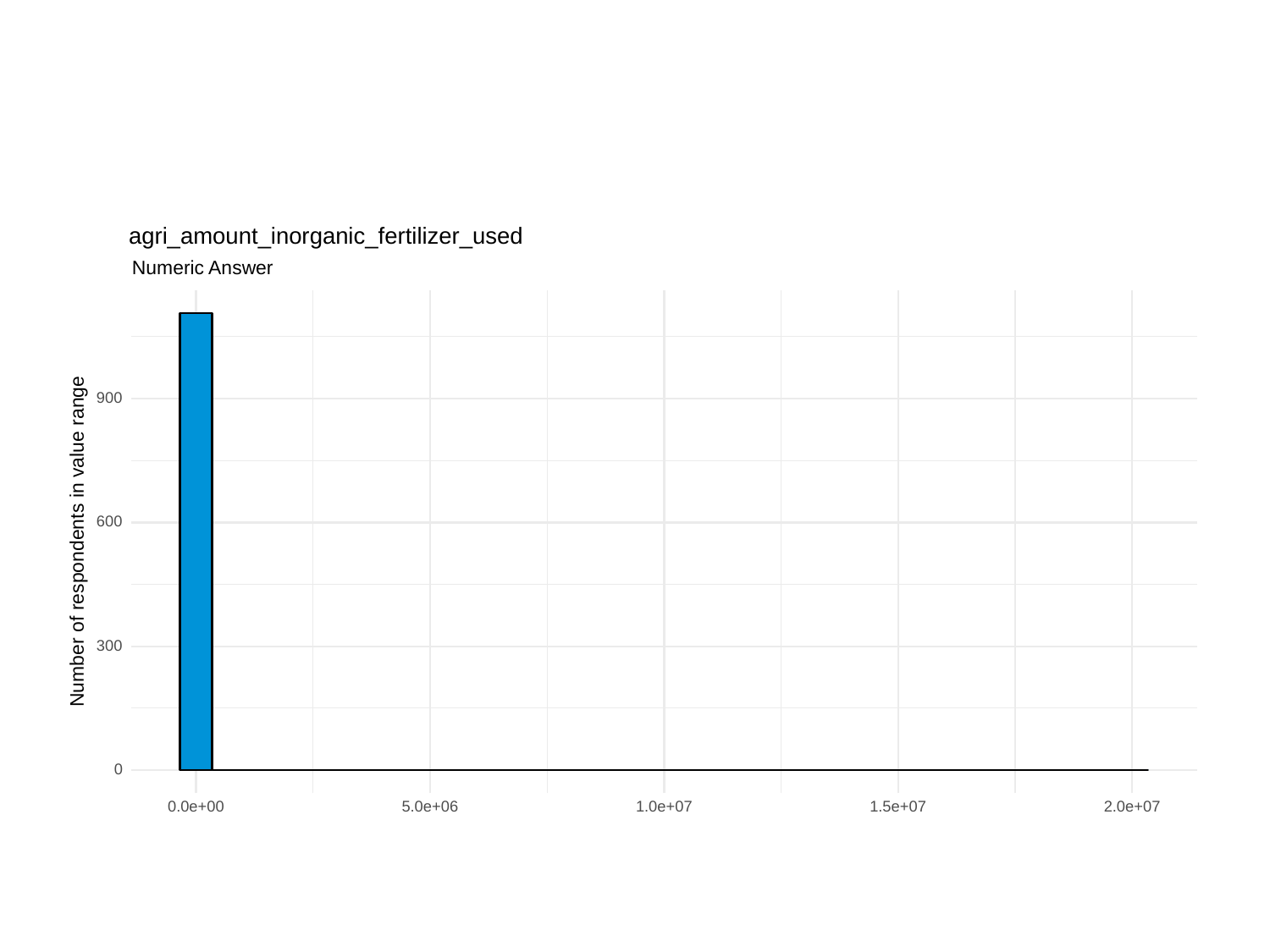

agri_amount_inorganic_fertilizer_used
Numeric Answer

900

600

Number of respondents in value range

300

0

0.0e+00
5.0e+06
1.0e+07
1.5e+07
2.0e+07